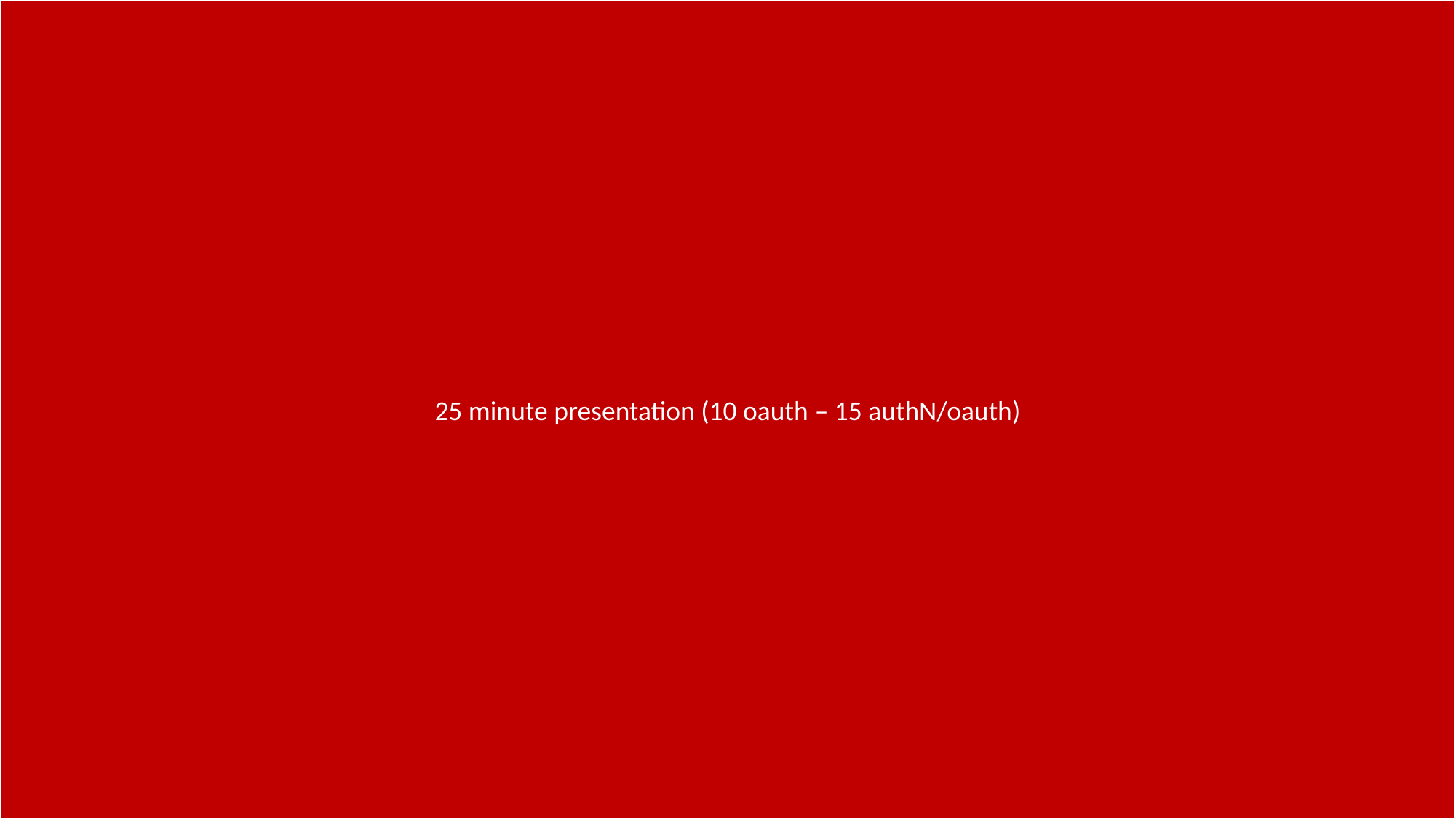

25 minute presentation (10 oauth – 15 authN/oauth)
#